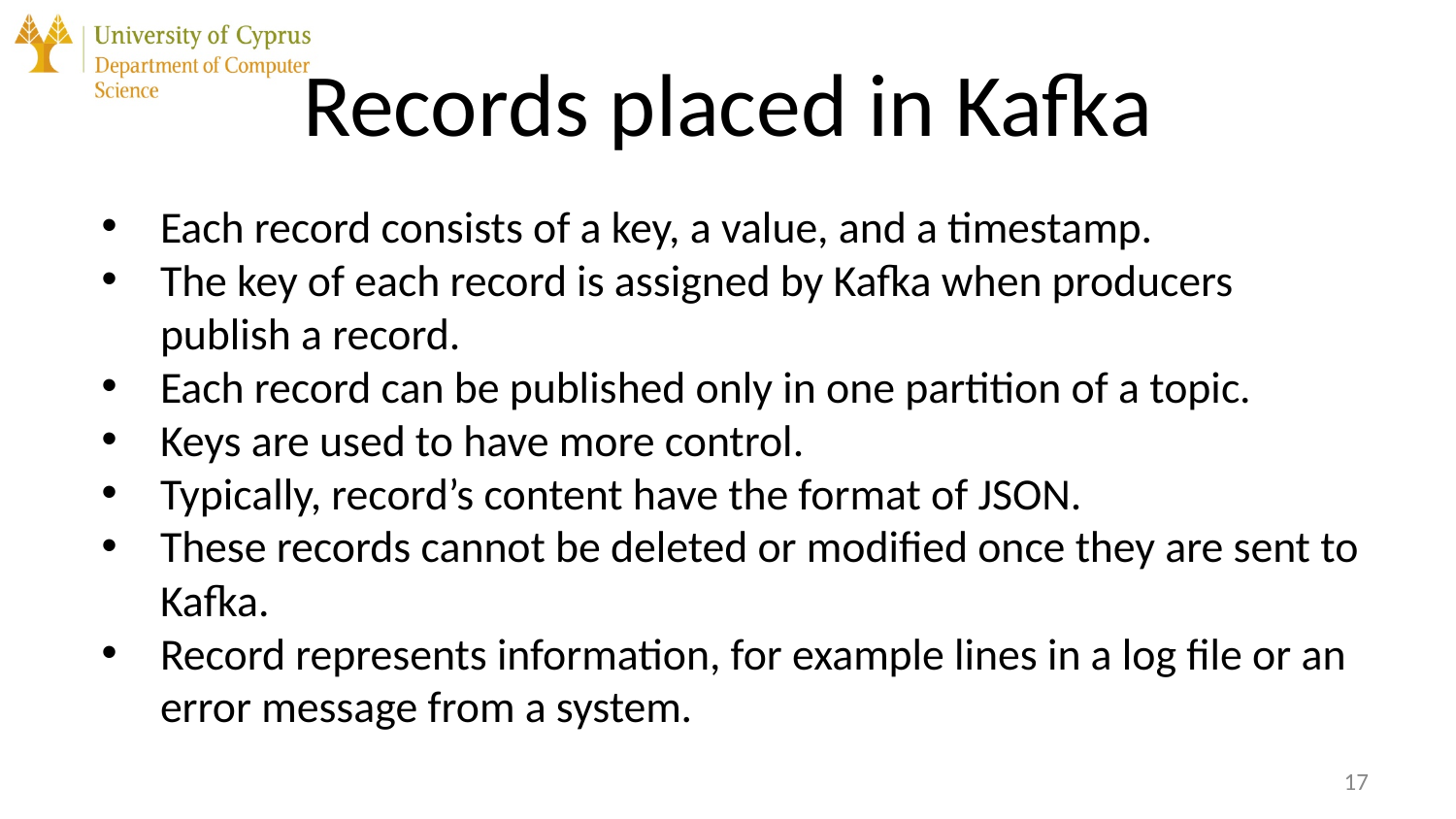

# Records placed in Kafka
Each record consists of a key, a value, and a timestamp.
The key of each record is assigned by Kafka when producers publish a record.
Each record can be published only in one partition of a topic.
Keys are used to have more control.
Typically, record’s content have the format of JSON.
These records cannot be deleted or modified once they are sent to Kafka.
Record represents information, for example lines in a log file or an error message from a system.
17